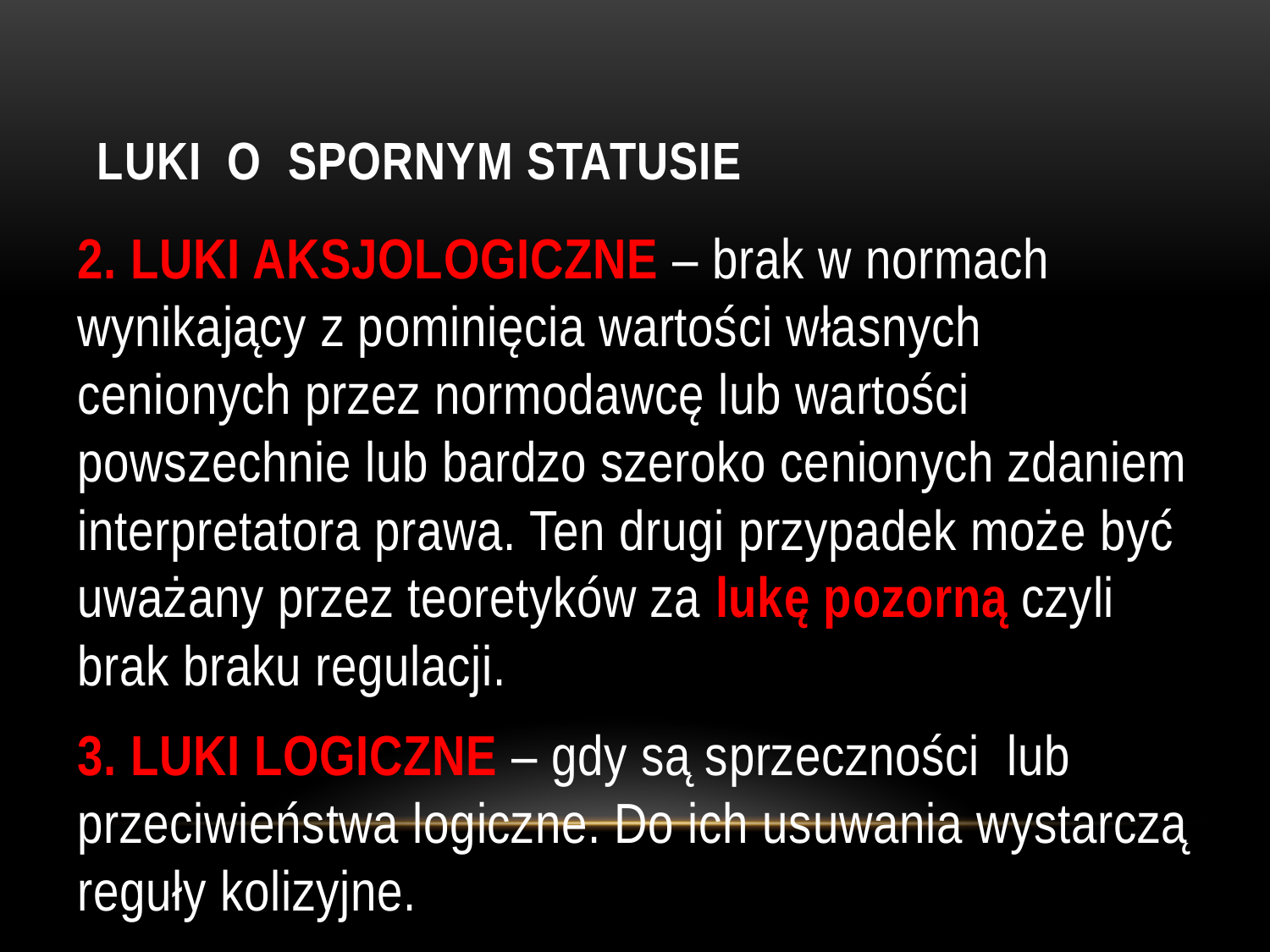

# Luki  o  spornym statusie
2. LUKI AKSJOLOGICZNE – brak w normach wynikający z pominięcia wartości własnych cenionych przez normodawcę lub wartości powszechnie lub bardzo szeroko cenionych zdaniem interpretatora prawa. Ten drugi przypadek może być uważany przez teoretyków za lukę pozorną czyli brak braku regulacji.
3. LUKI LOGICZNE – gdy są sprzeczności  lub przeciwieństwa logiczne. Do ich usuwania wystarczą reguły kolizyjne.